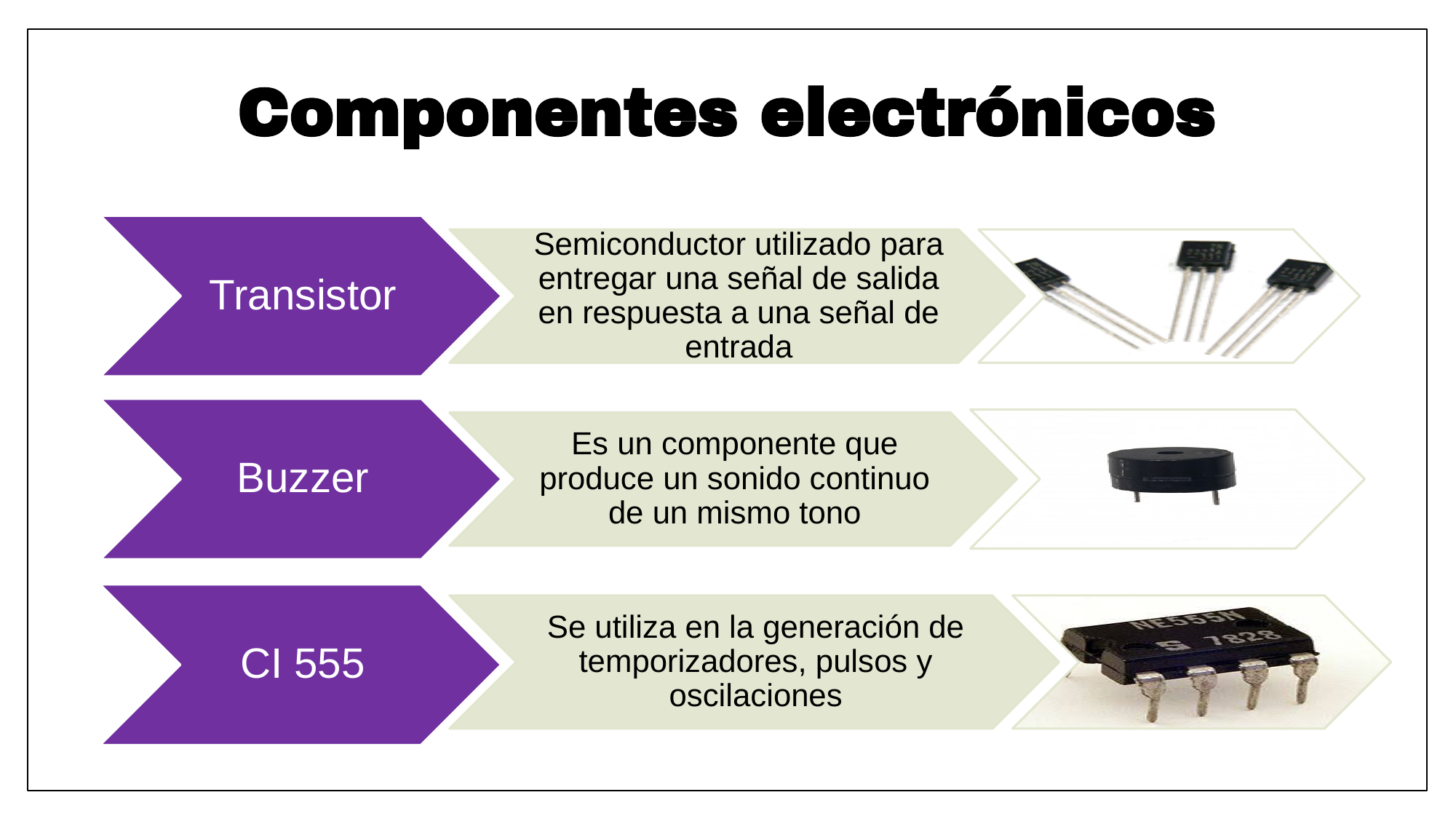

# Componentes electrónicos
Transistor
Semiconductor utilizado para entregar una señal de salida en respuesta a una señal de entrada

Buzzer
Es un componente que produce un sonido continuo de un mismo tono

CI 555
Se utiliza en la generación de temporizadores, pulsos y oscilaciones